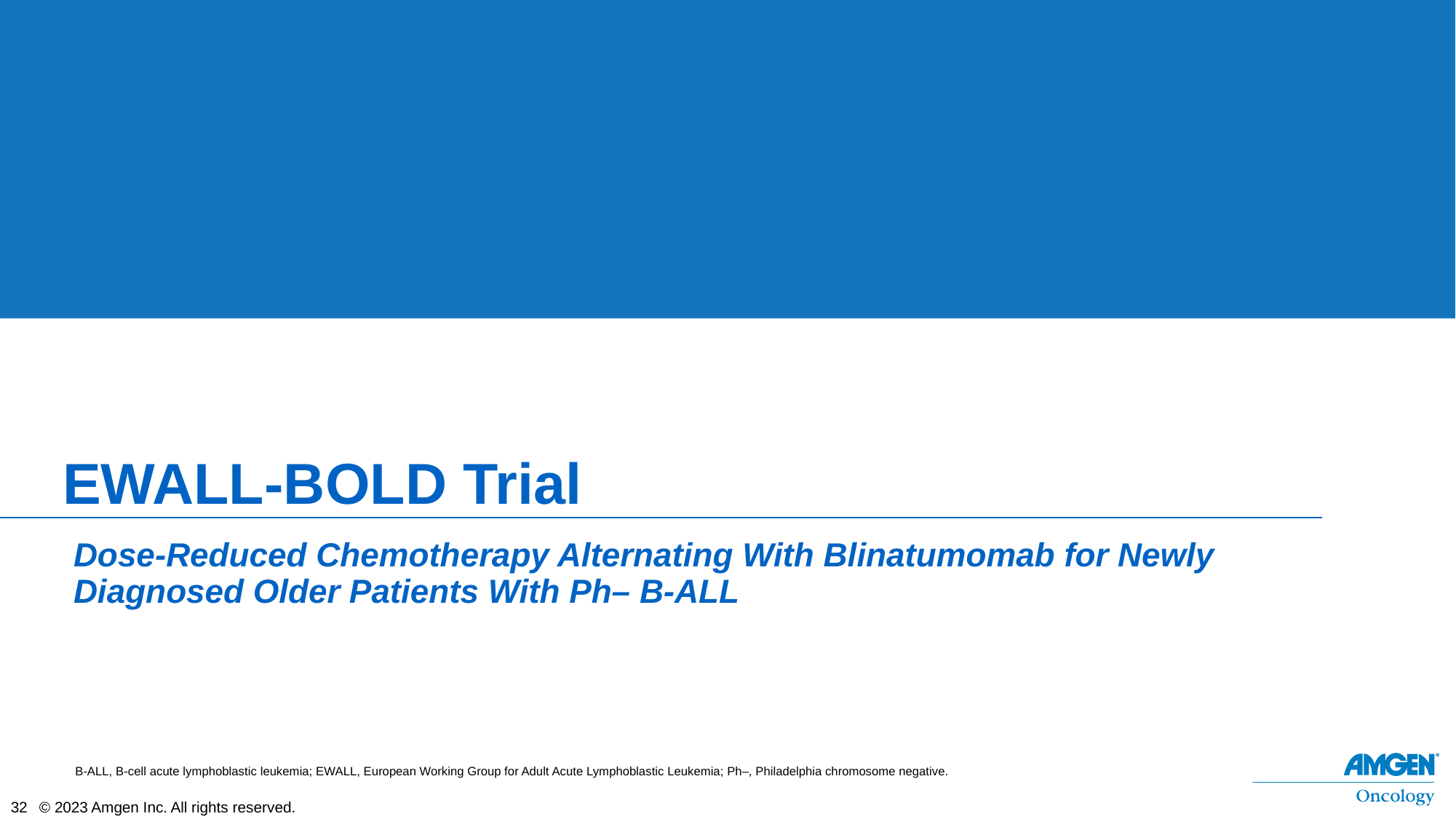

# EWALL-BOLD Trial
Dose-Reduced Chemotherapy Alternating With Blinatumomab for Newly Diagnosed Older Patients With Ph– B-ALL
B-ALL, B-cell acute lymphoblastic leukemia; EWALL, European Working Group for Adult Acute Lymphoblastic Leukemia; Ph–, Philadelphia chromosome negative.